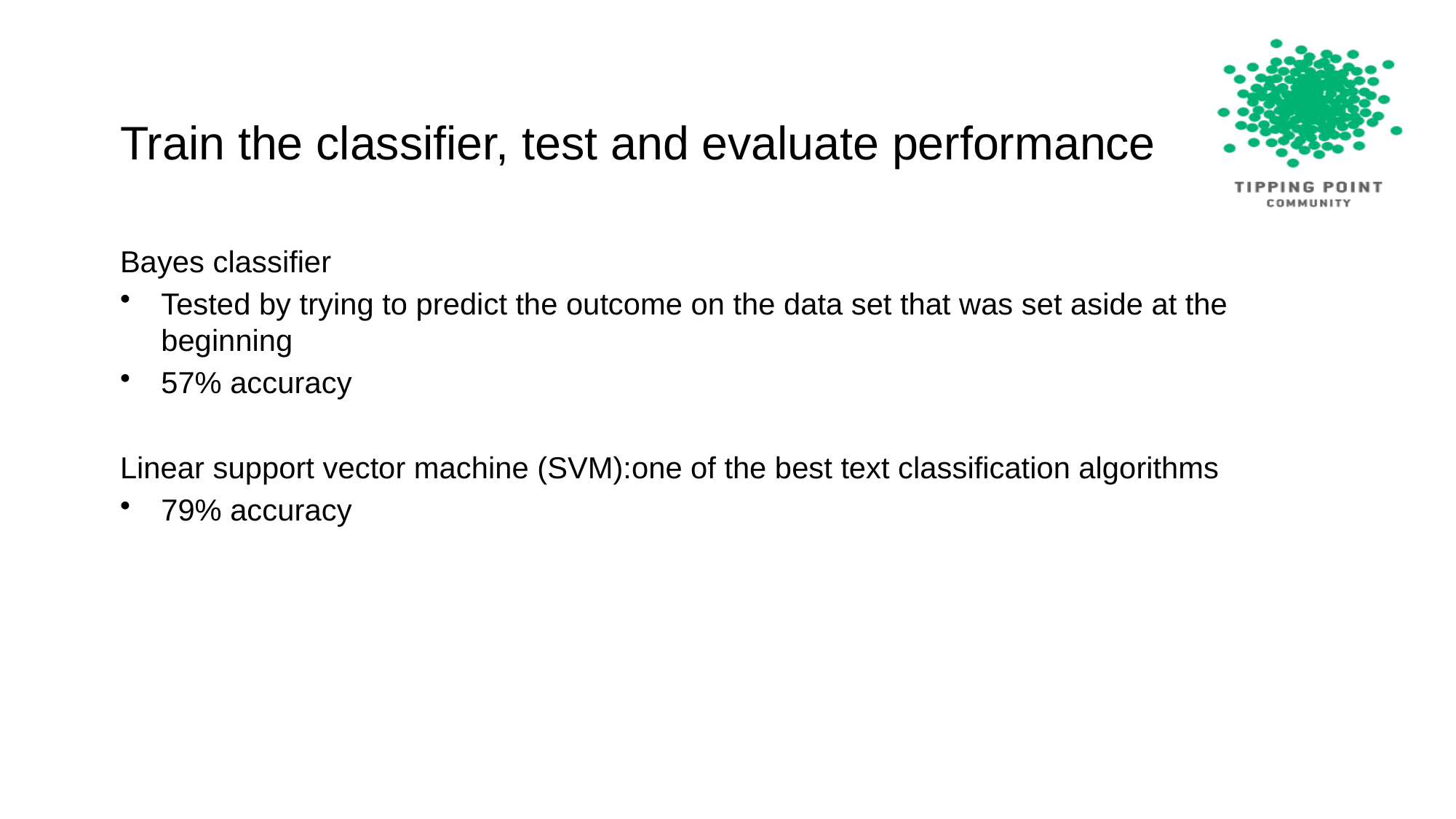

# Train the classifier, test and evaluate performance
Bayes classifier
Tested by trying to predict the outcome on the data set that was set aside at the beginning
57% accuracy

Linear support vector machine (SVM):one of the best text classification algorithms
79% accuracy